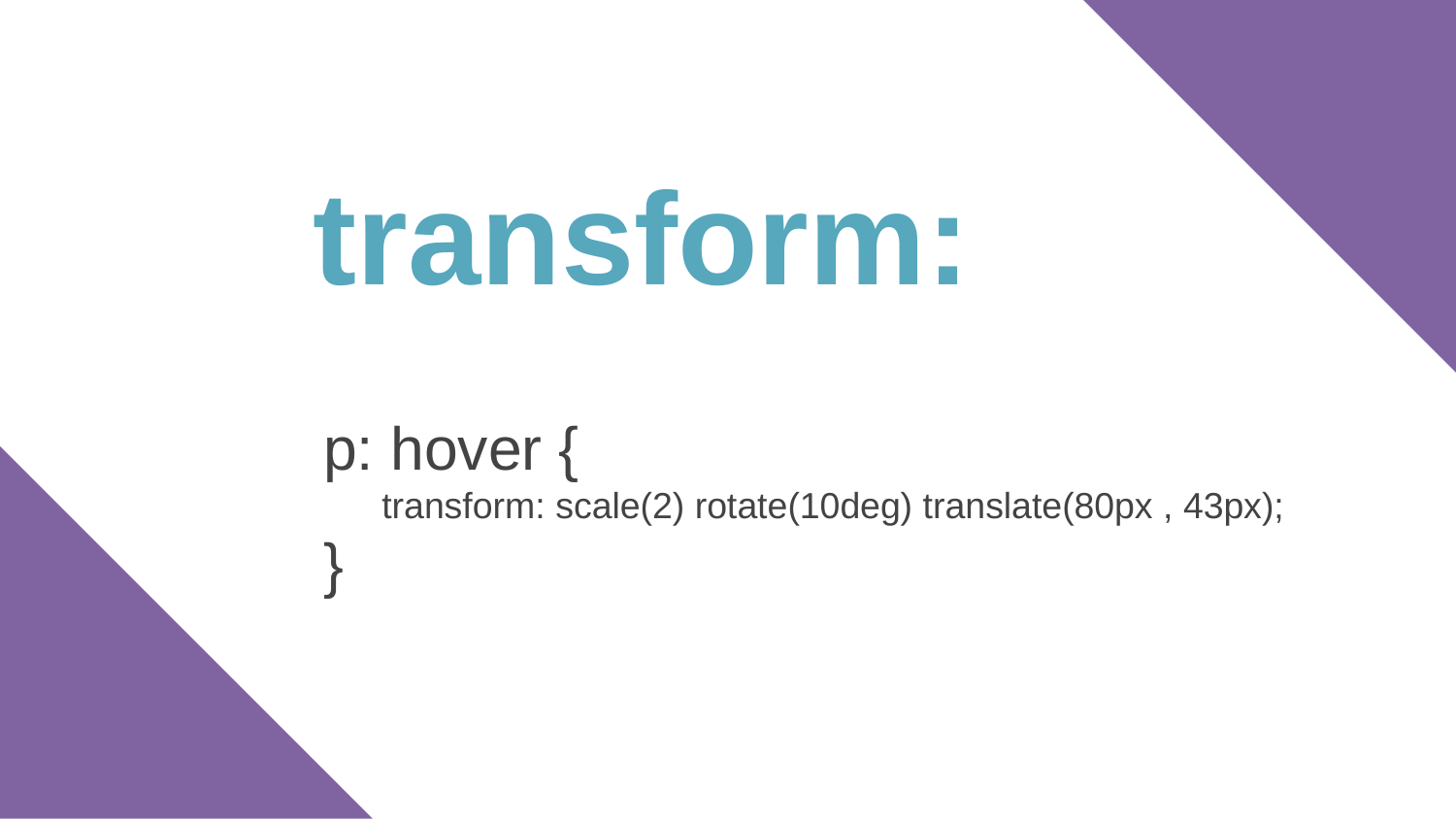

transform:
p: hover {
    transform: scale(2) rotate(10deg) translate(80px , 43px);
}